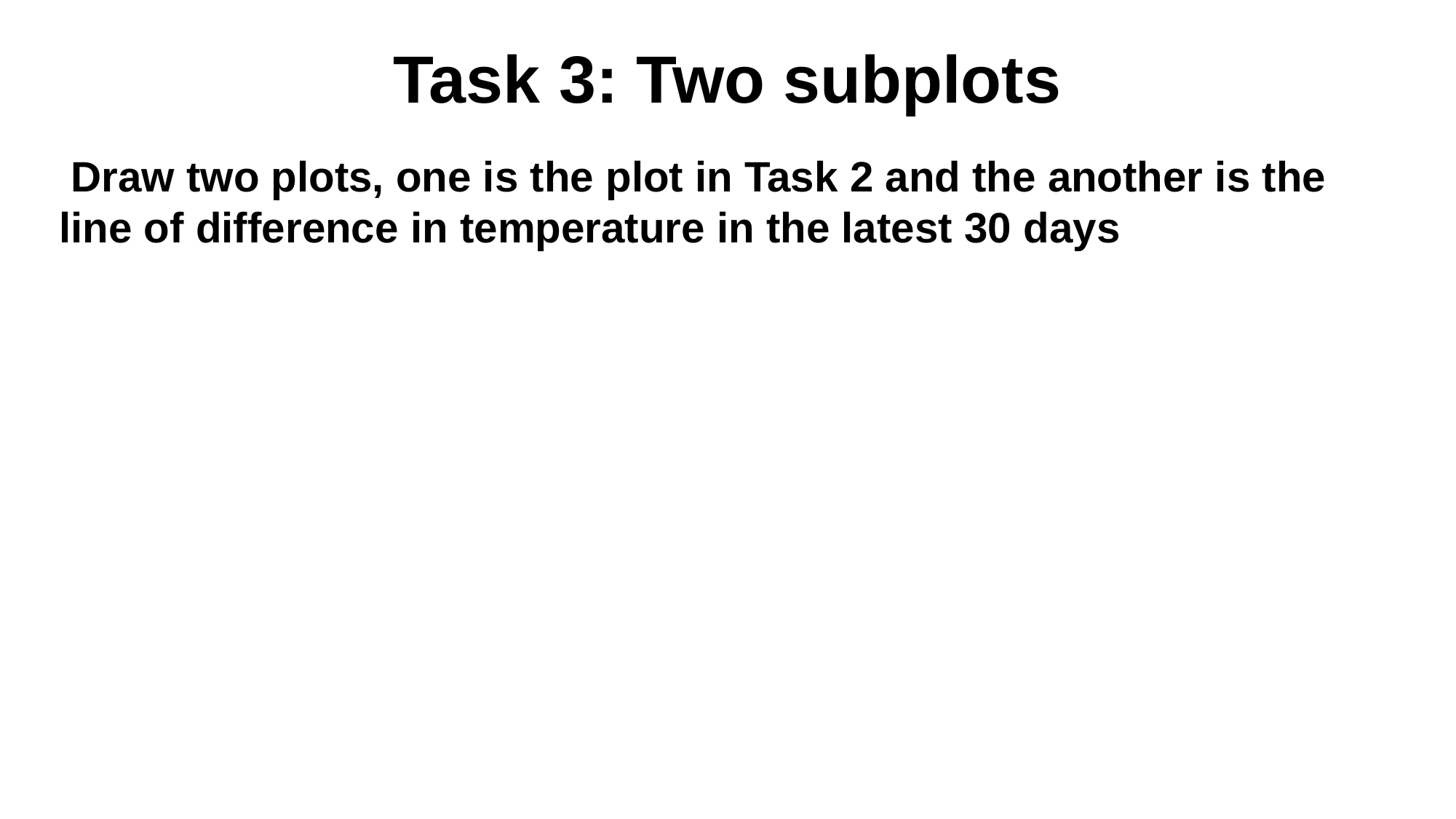

# Task 3: Two subplots
 Draw two plots, one is the plot in Task 2 and the another is the line of difference in temperature in the latest 30 days